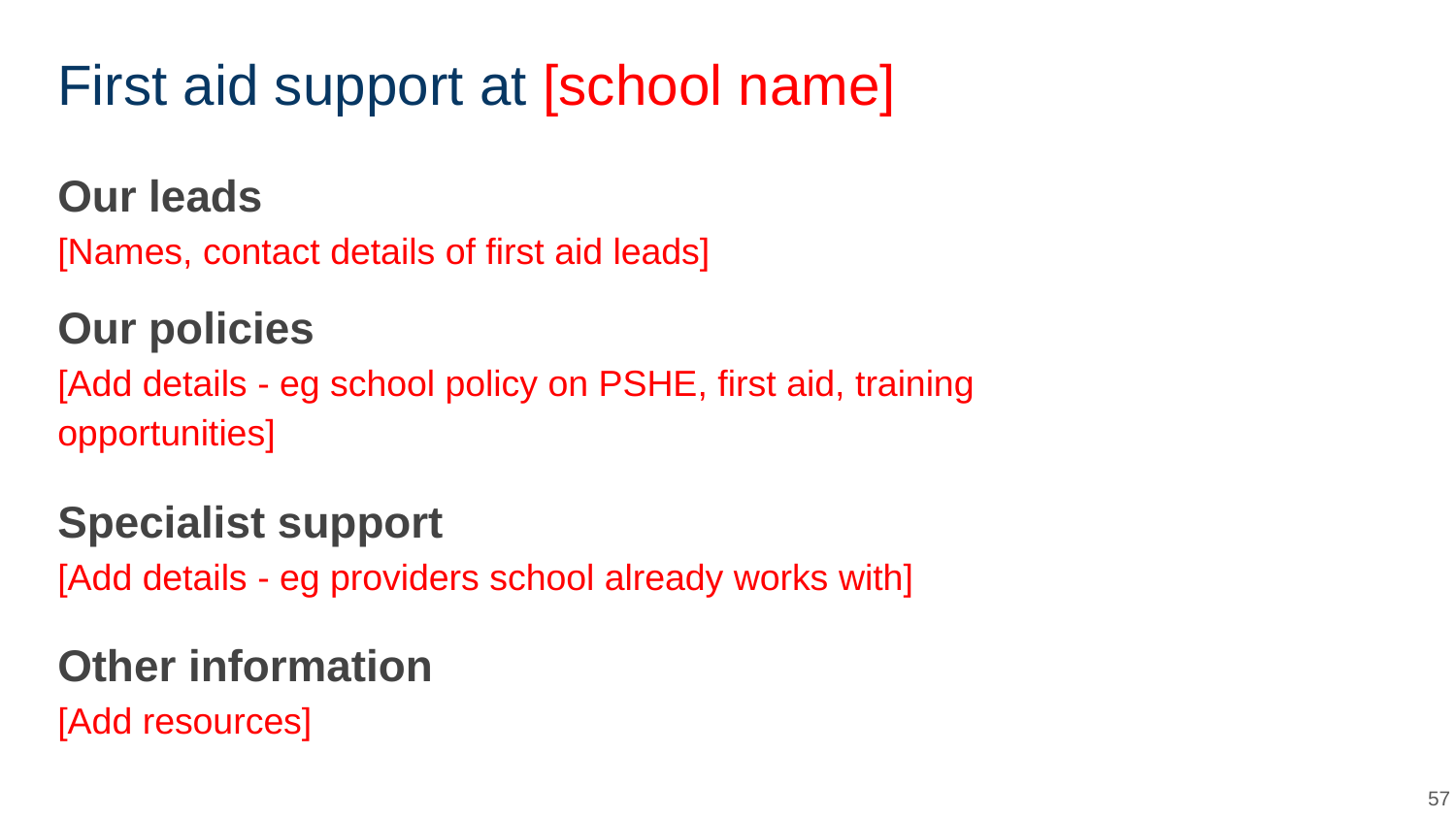

# First aid support at [school name]

Our leads
[Names, contact details of first aid leads]
Our policies
[Add details - eg school policy on PSHE, first aid, training opportunities]
Specialist support
[Add details - eg providers school already works with]
Other information
[Add resources]

57